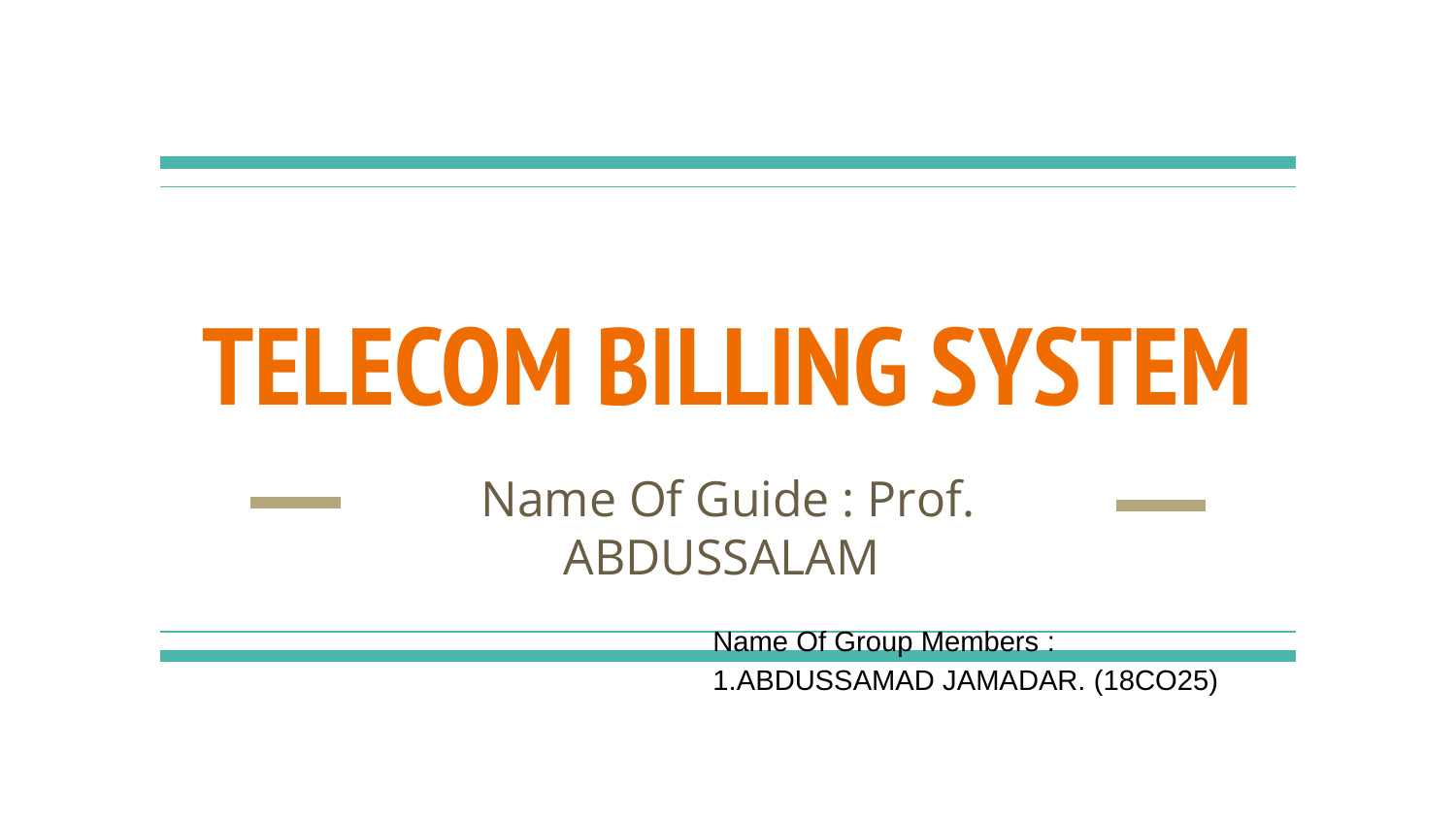

# TELECOM BILLING SYSTEM
Name Of Guide : Prof. ABDUSSALAM
Name Of Group Members :
1.ABDUSSAMAD JAMADAR. (18CO25)